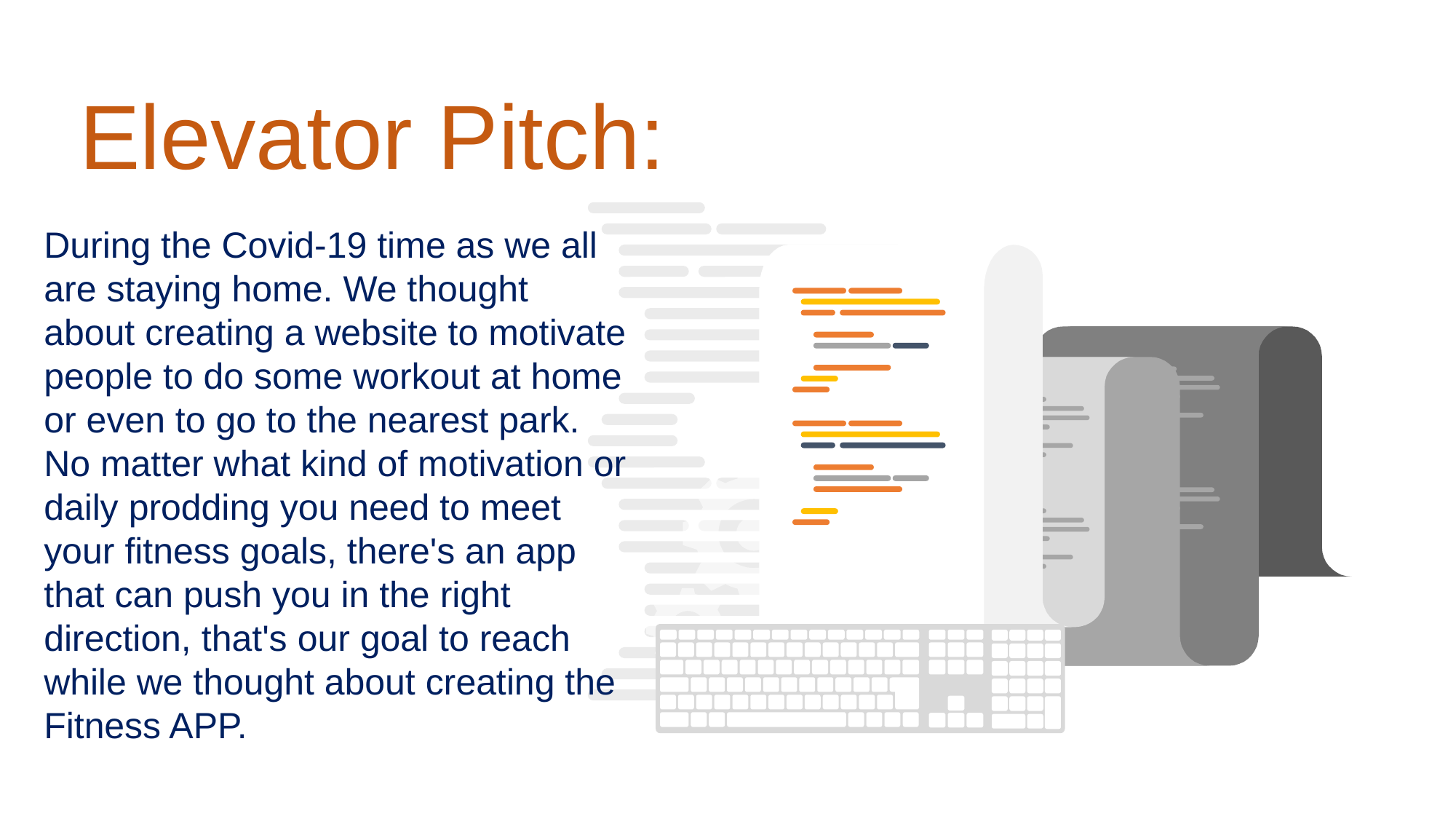

# Developer Icons for PowerPoint
Elevator Pitch:

During the Covid-19 time as we all are staying home. We thought about creating a website to motivate people to do some workout at home or even to go to the nearest park.  No matter what kind of motivation or daily prodding you need to meet your fitness goals, there's an app that can push you in the right direction, that's our goal to reach while we thought about creating the Fitness APP.